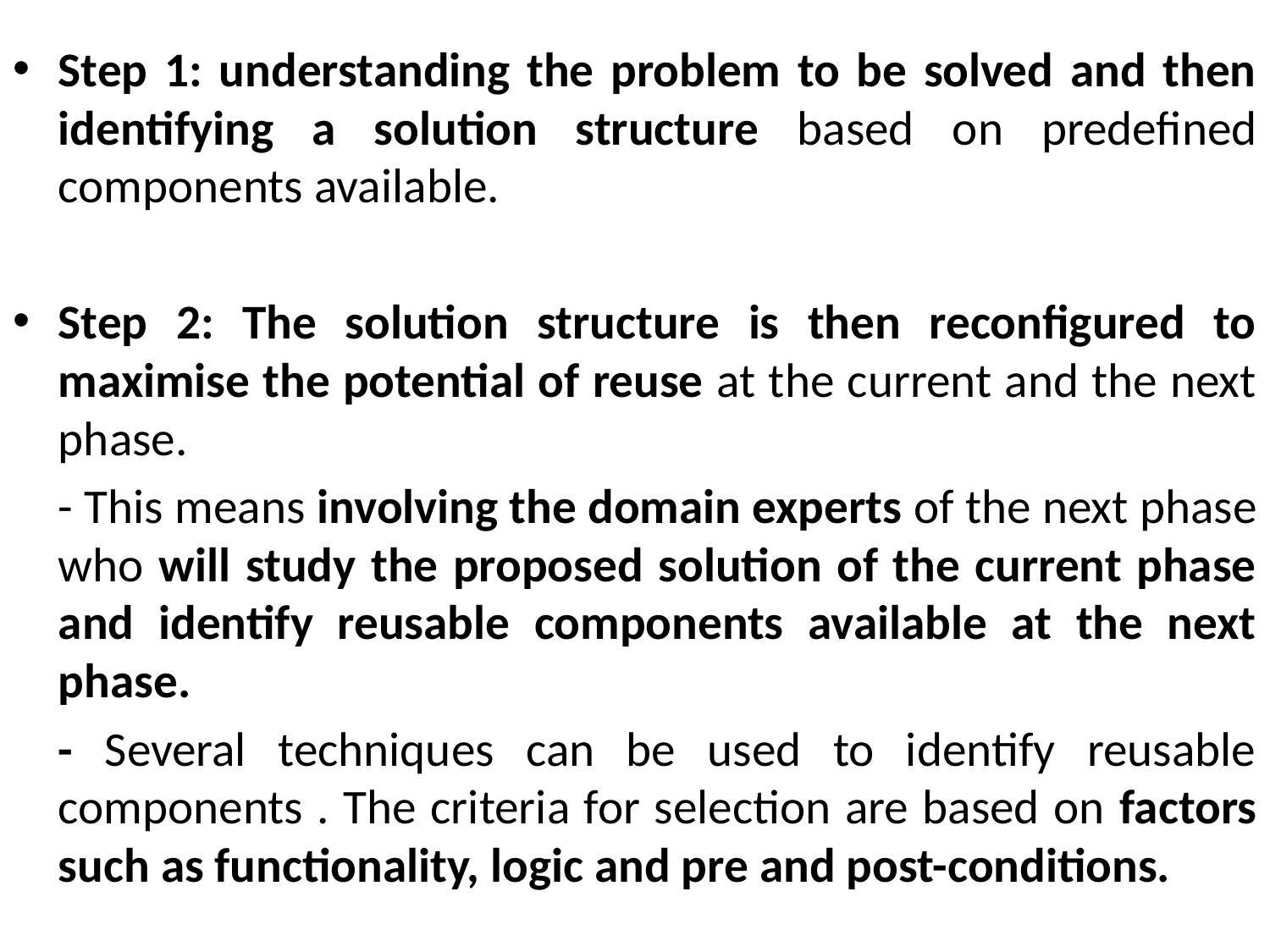

Step 1: understanding the problem to be solved and then identifying a solution structure based on predefined components available.

Step 2: The solution structure is then reconfigured to maximise the potential of reuse at the current and the next phase.
	- This means involving the domain experts of the next phase who will study the proposed solution of the current phase and identify reusable components available at the next phase.
	- Several techniques can be used to identify reusable components . The criteria for selection are based on factors such as functionality, logic and pre and post-conditions.